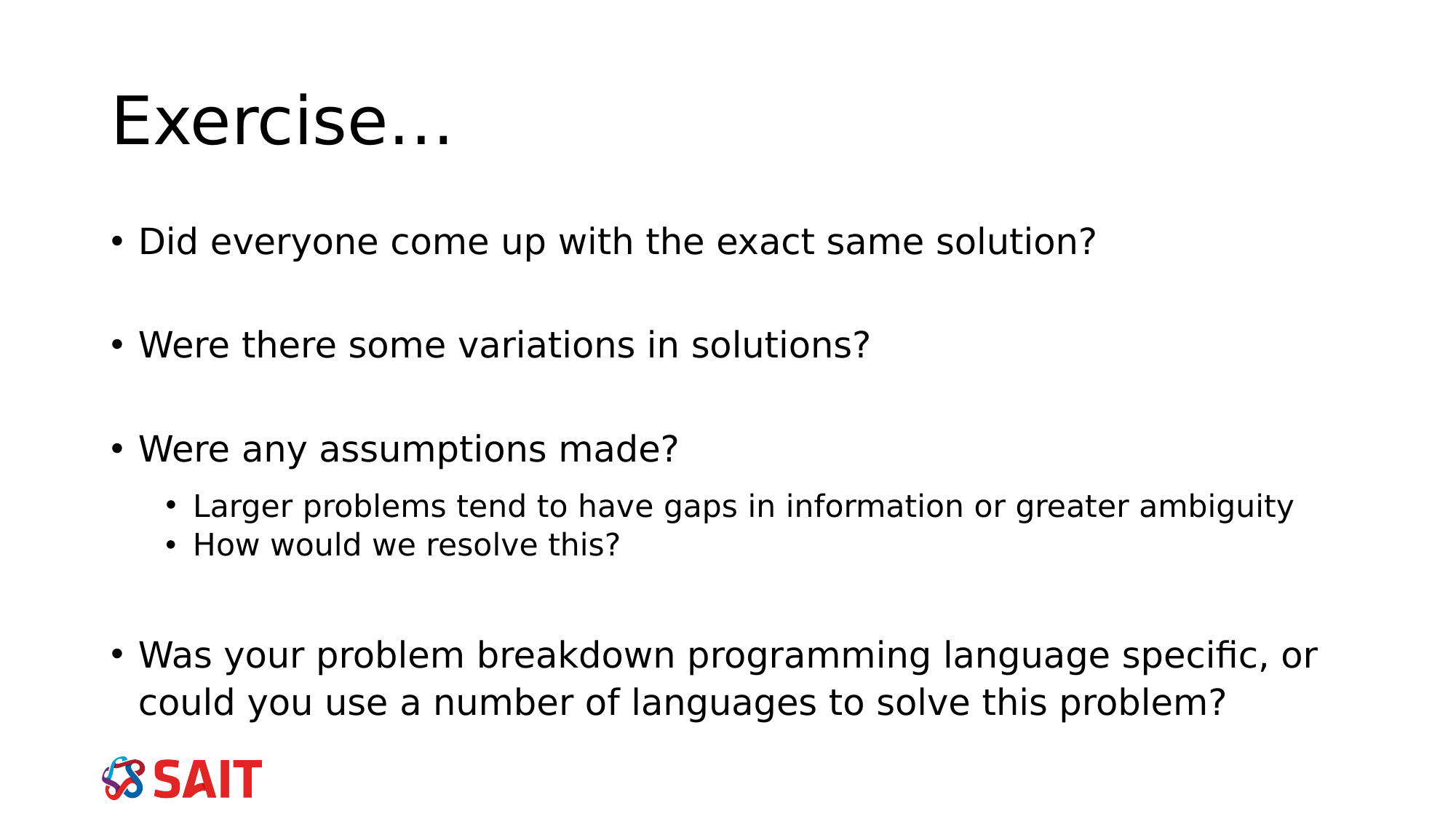

# Exercise…
Did everyone come up with the exact same solution?

Were there some variations in solutions?

Were any assumptions made?
Larger problems tend to have gaps in information or greater ambiguity
How would we resolve this?

Was your problem breakdown programming language specific, or could you use a number of languages to solve this problem?